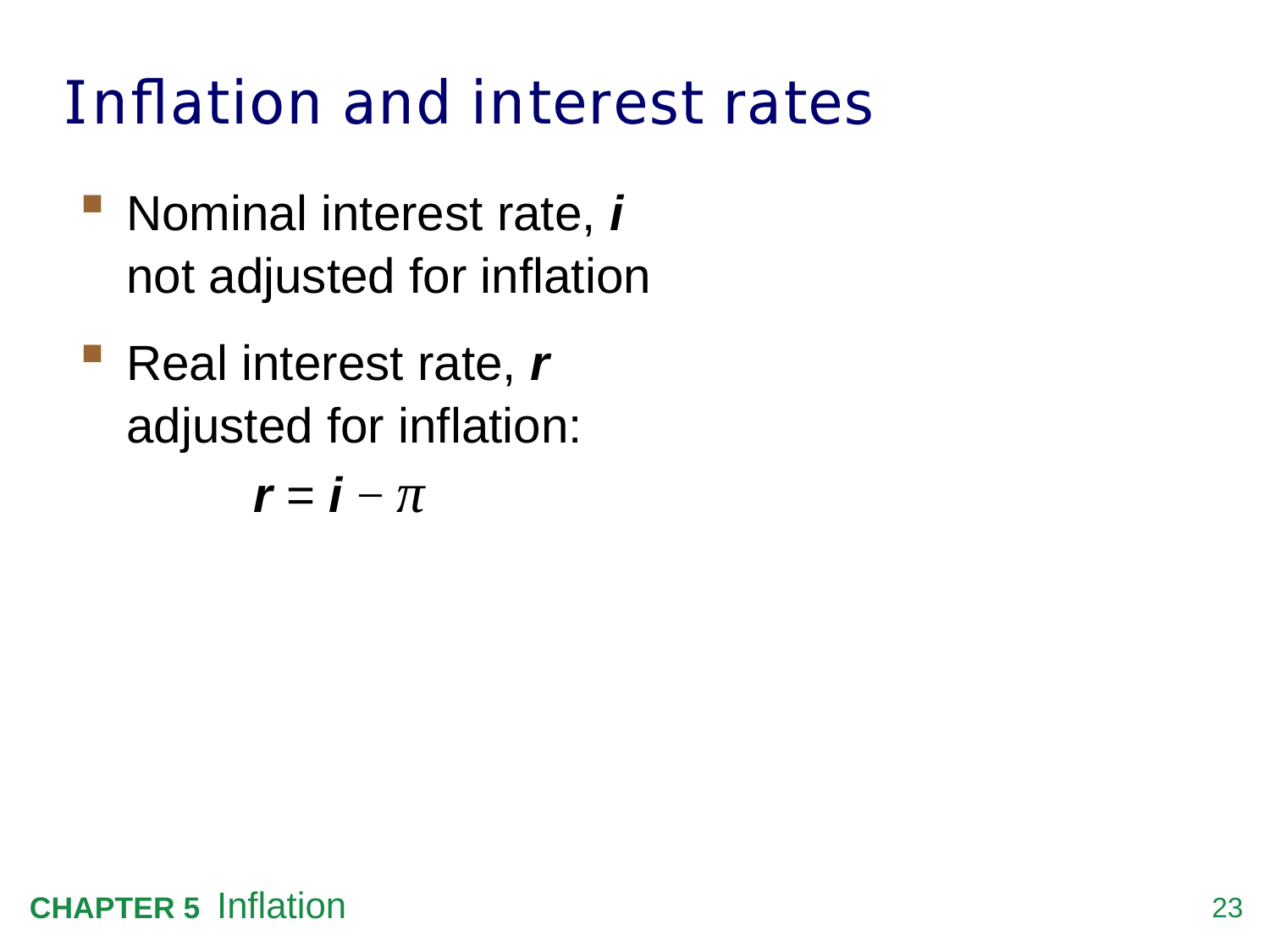

# Inflation and interest rates
Nominal interest rate, i
not adjusted for inflation
Real interest rate, r
adjusted for inflation:
	r = i − π